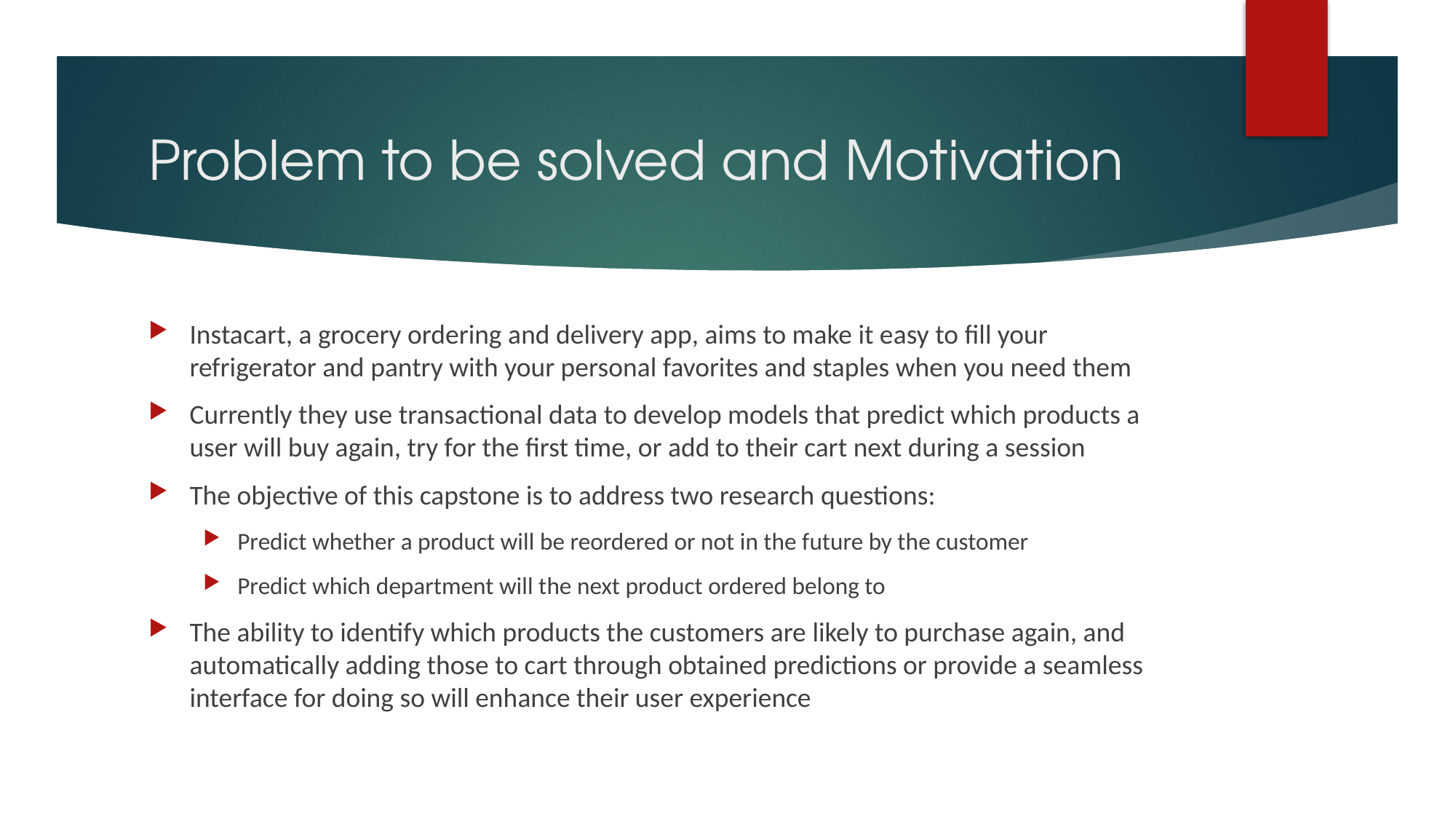

# Problem to be solved and Motivation
Instacart, a grocery ordering and delivery app, aims to make it easy to fill your refrigerator and pantry with your personal favorites and staples when you need them
Currently they use transactional data to develop models that predict which products a user will buy again, try for the first time, or add to their cart next during a session
The objective of this capstone is to address two research questions:
Predict whether a product will be reordered or not in the future by the customer
Predict which department will the next product ordered belong to
The ability to identify which products the customers are likely to purchase again, and automatically adding those to cart through obtained predictions or provide a seamless interface for doing so will enhance their user experience